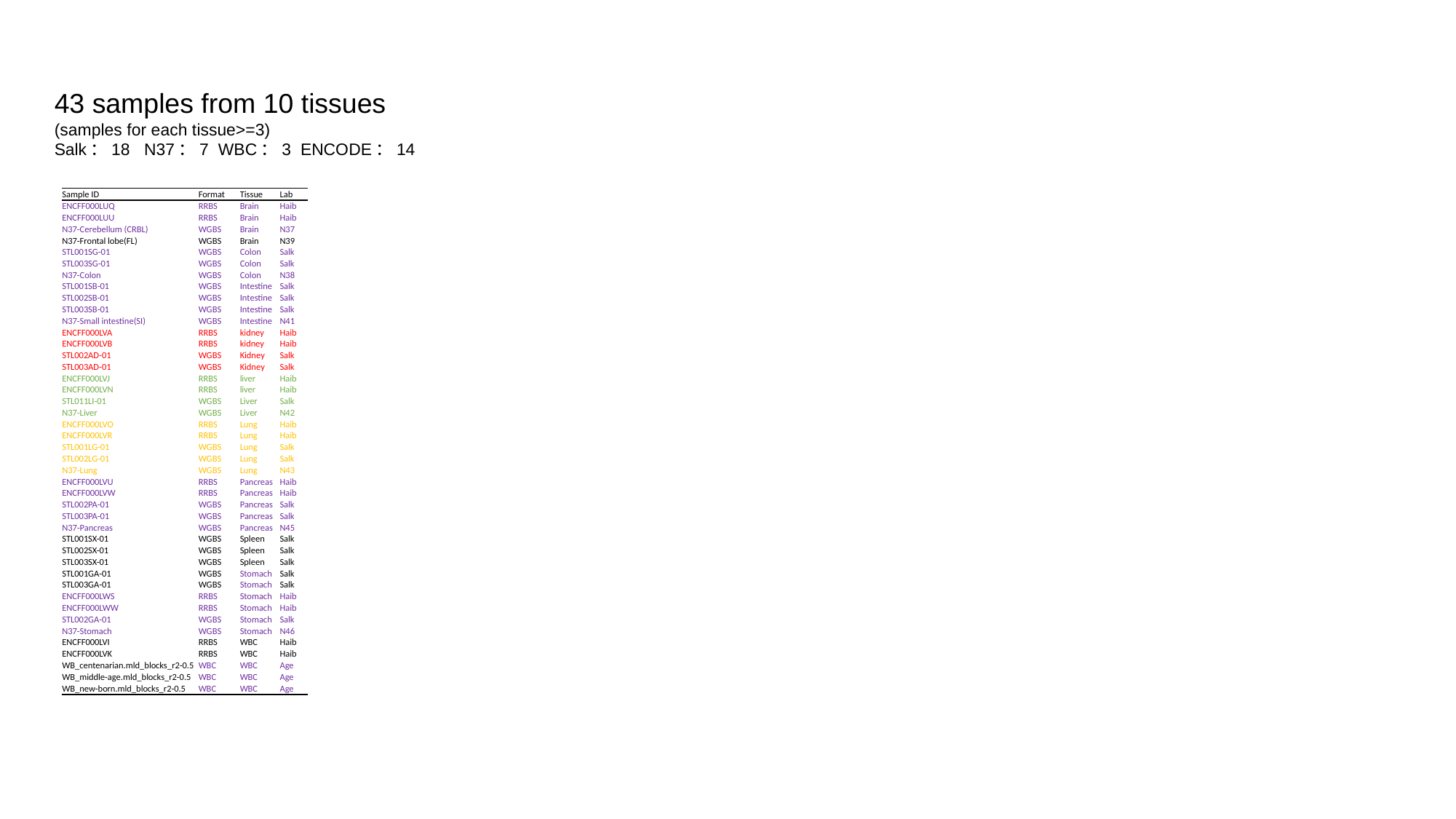

43 samples from 10 tissues
(samples for each tissue>=3)
Salk：18   N37：7  WBC：3  ENCODE：14
|  |  |  |  |
| --- | --- | --- | --- |
| Sample ID | Format | Tissue | Lab |
| ENCFF000LUQ | RRBS | Brain | Haib |
| ENCFF000LUU | RRBS | Brain | Haib |
| N37-Cerebellum (CRBL) | WGBS | Brain | N37 |
| N37-Frontal lobe(FL) | WGBS | Brain | N39 |
| STL001SG-01 | WGBS | Colon | Salk |
| STL003SG-01 | WGBS | Colon | Salk |
| N37-Colon | WGBS | Colon | N38 |
| STL001SB-01 | WGBS | Intestine | Salk |
| STL002SB-01 | WGBS | Intestine | Salk |
| STL003SB-01 | WGBS | Intestine | Salk |
| N37-Small intestine(SI) | WGBS | Intestine | N41 |
| ENCFF000LVA | RRBS | kidney | Haib |
| ENCFF000LVB | RRBS | kidney | Haib |
| STL002AD-01 | WGBS | Kidney | Salk |
| STL003AD-01 | WGBS | Kidney | Salk |
| ENCFF000LVJ | RRBS | liver | Haib |
| ENCFF000LVN | RRBS | liver | Haib |
| STL011LI-01 | WGBS | Liver | Salk |
| N37-Liver | WGBS | Liver | N42 |
| ENCFF000LVO | RRBS | Lung | Haib |
| ENCFF000LVR | RRBS | Lung | Haib |
| STL001LG-01 | WGBS | Lung | Salk |
| STL002LG-01 | WGBS | Lung | Salk |
| N37-Lung | WGBS | Lung | N43 |
| ENCFF000LVU | RRBS | Pancreas | Haib |
| ENCFF000LVW | RRBS | Pancreas | Haib |
| STL002PA-01 | WGBS | Pancreas | Salk |
| STL003PA-01 | WGBS | Pancreas | Salk |
| N37-Pancreas | WGBS | Pancreas | N45 |
| STL001SX-01 | WGBS | Spleen | Salk |
| STL002SX-01 | WGBS | Spleen | Salk |
| STL003SX-01 | WGBS | Spleen | Salk |
| STL001GA-01 | WGBS | Stomach | Salk |
| STL003GA-01 | WGBS | Stomach | Salk |
| ENCFF000LWS | RRBS | Stomach | Haib |
| ENCFF000LWW | RRBS | Stomach | Haib |
| STL002GA-01 | WGBS | Stomach | Salk |
| N37-Stomach | WGBS | Stomach | N46 |
| ENCFF000LVI | RRBS | WBC | Haib |
| ENCFF000LVK | RRBS | WBC | Haib |
| WB\_centenarian.mld\_blocks\_r2-0.5 | WBC | WBC | Age |
| WB\_middle-age.mld\_blocks\_r2-0.5 | WBC | WBC | Age |
| WB\_new-born.mld\_blocks\_r2-0.5 | WBC | WBC | Age |